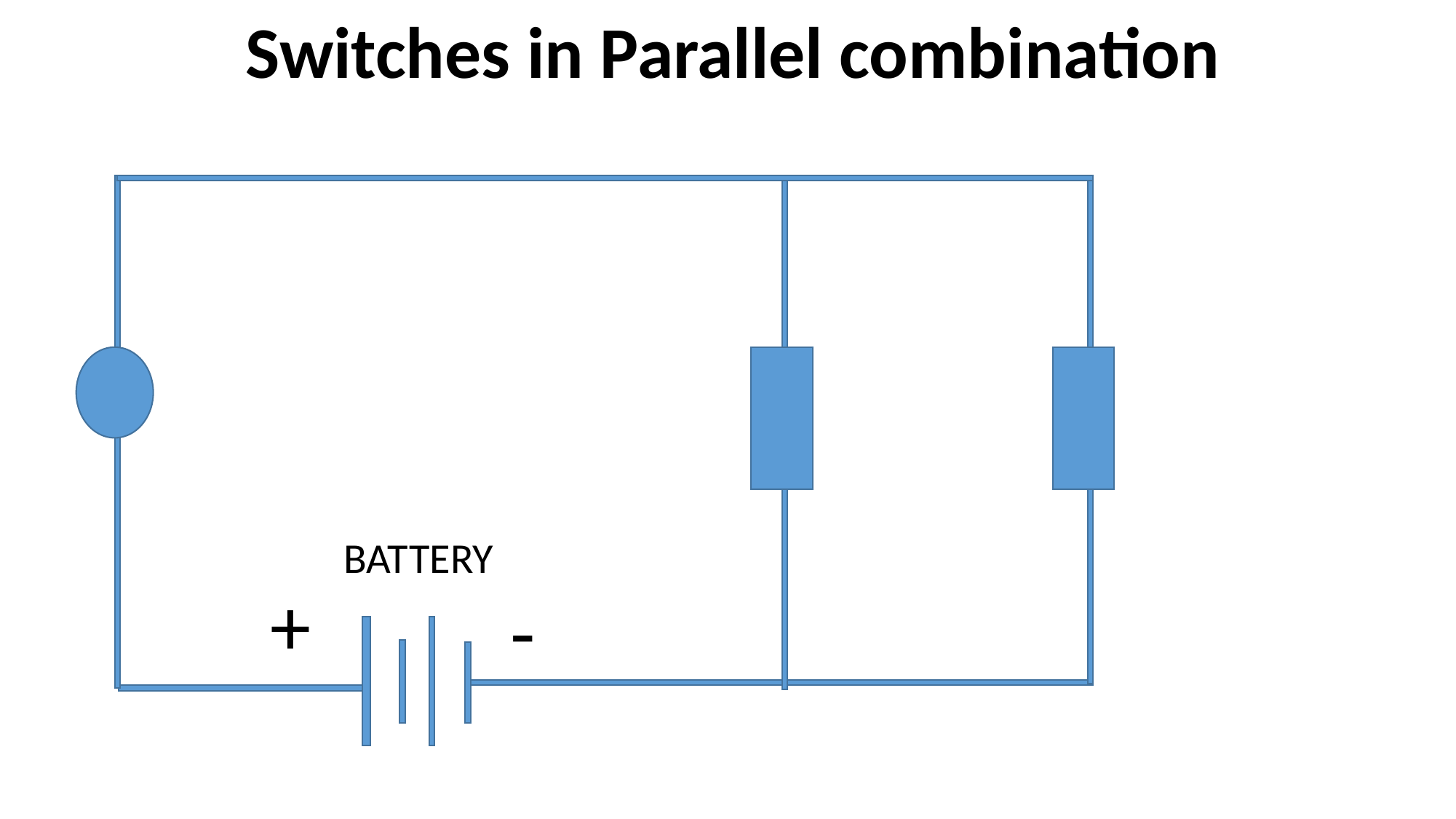

Switches in Parallel combination

BATTERY
+
-